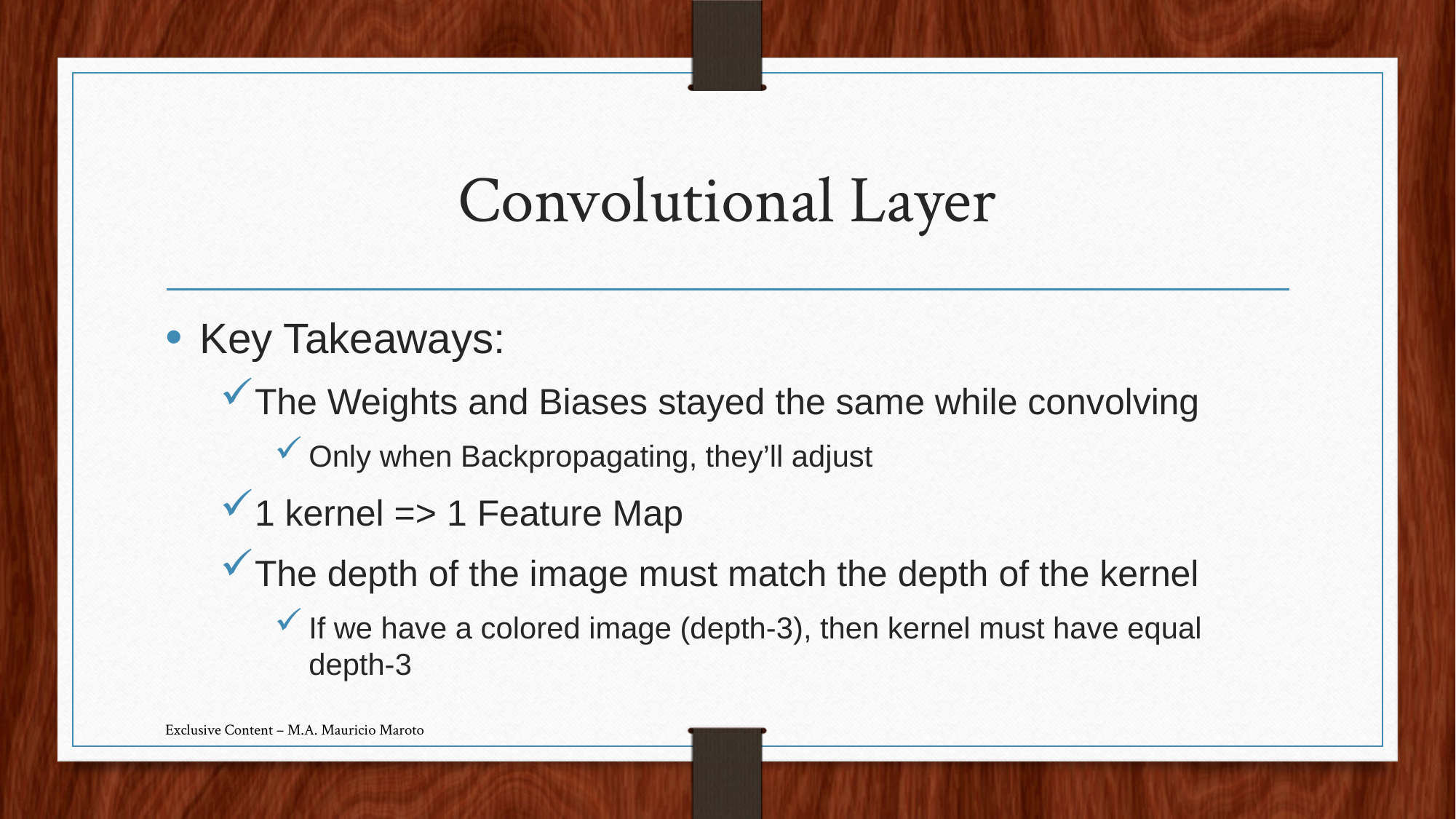

# Convolutional Layer
Key Takeaways:
The Weights and Biases stayed the same while convolving
Only when Backpropagating, they’ll adjust
1 kernel => 1 Feature Map
The depth of the image must match the depth of the kernel
If we have a colored image (depth-3), then kernel must have equal depth-3
Exclusive Content – M.A. Mauricio Maroto